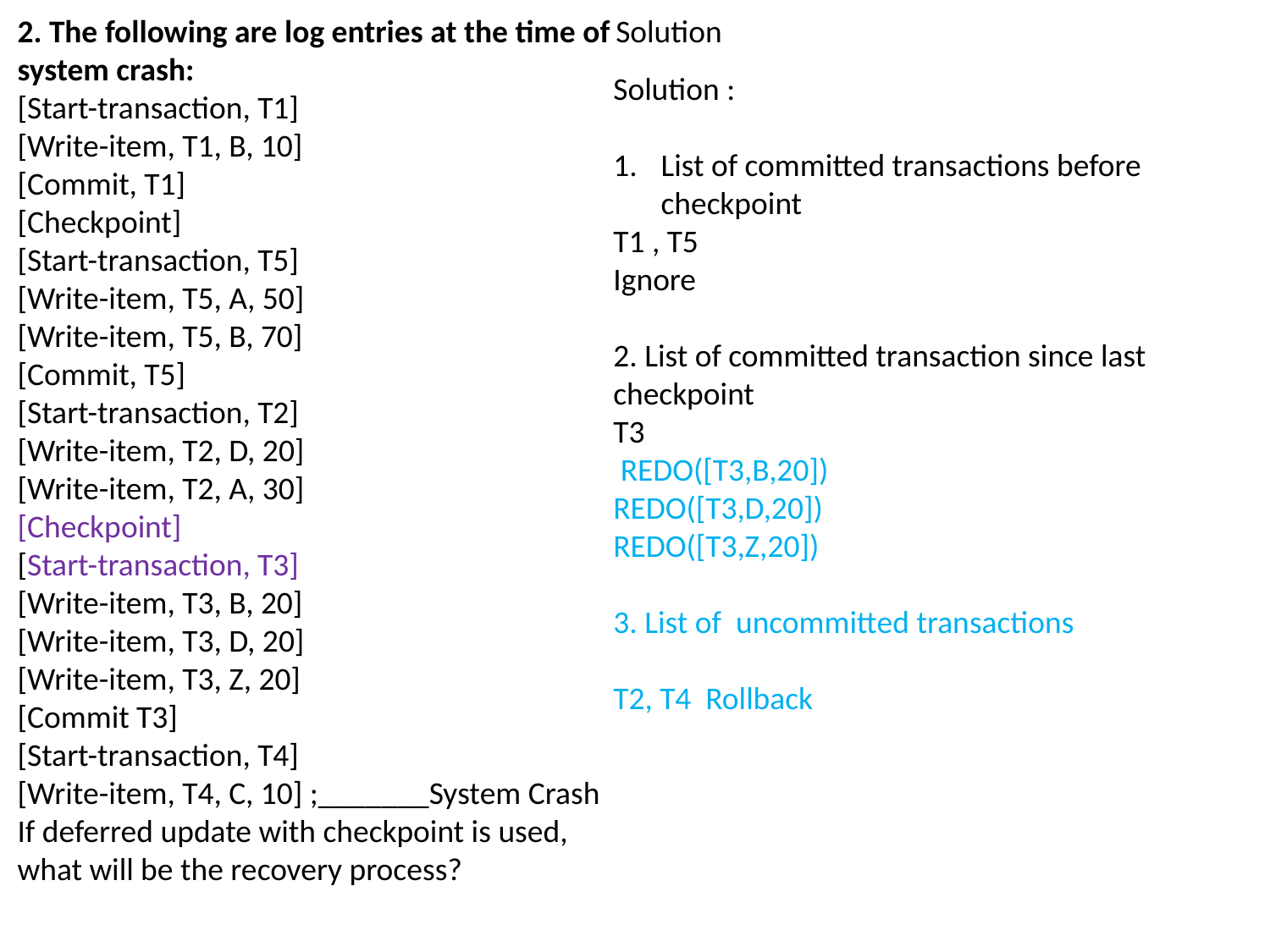

2. The following are log entries at the time of system crash:
[Start-transaction, T1]
[Write-item, T1, B, 10]
[Commit, T1]
[Checkpoint]
[Start-transaction, T5]
[Write-item, T5, A, 50]
[Write-item, T5, B, 70]
[Commit, T5]
[Start-transaction, T2]
[Write-item, T2, D, 20]
[Write-item, T2, A, 30]
[Checkpoint]
[Start-transaction, T3]
[Write-item, T3, B, 20]
[Write-item, T3, D, 20]
[Write-item, T3, Z, 20]
[Commit T3]
[Start-transaction, T4]
[Write-item, T4, C, 10] ;_______System Crash
If deferred update with checkpoint is used, what will be the recovery process?
Solution

Solution :

List of committed transactions before checkpoint
T1 , T5
Ignore

2. List of committed transaction since last checkpoint
T3
 REDO([T3,B,20])
REDO([T3,D,20])
REDO([T3,Z,20])

3. List of  uncommitted transactions

T2, T4  Rollback